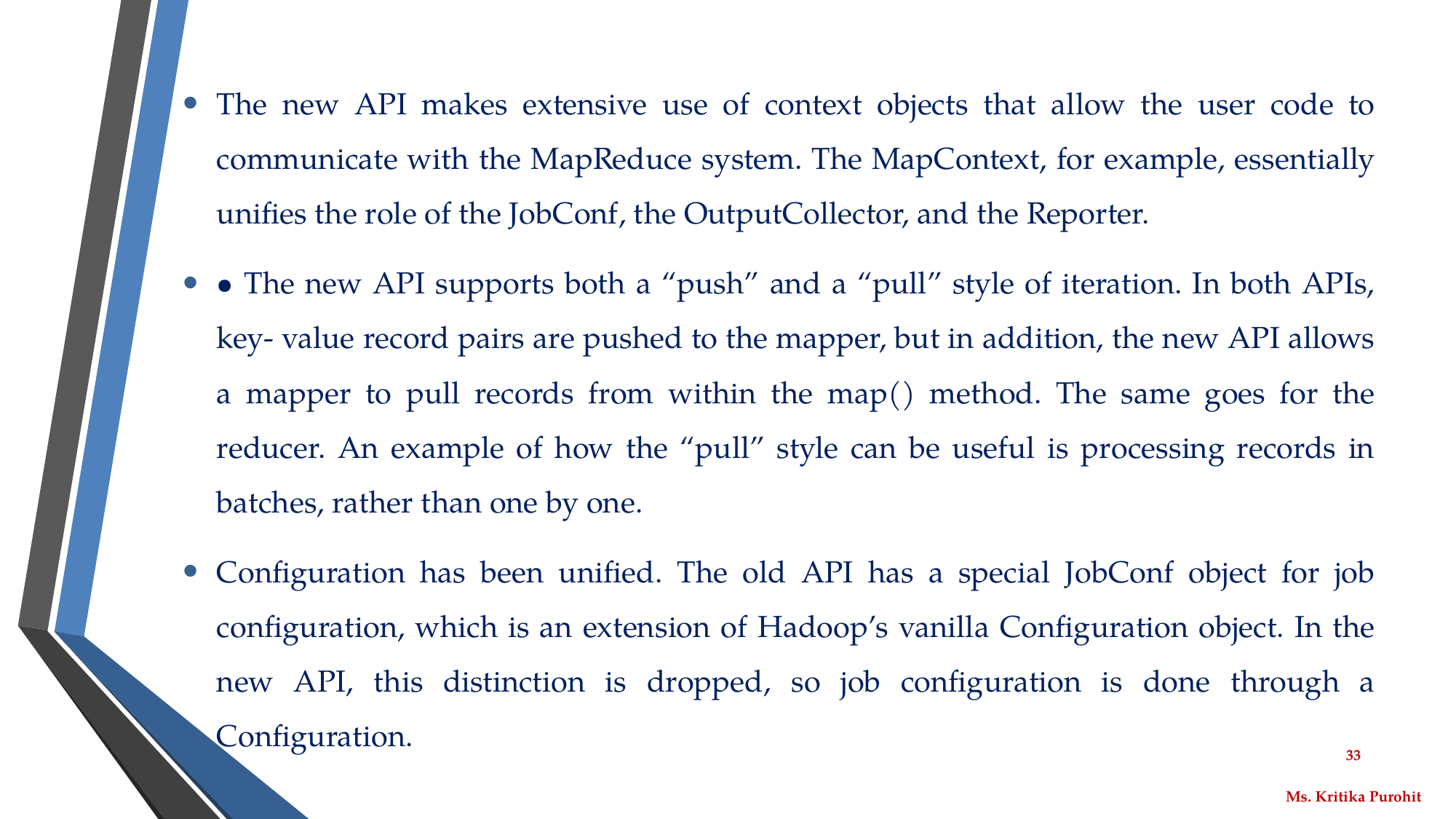

The new API makes extensive use of context objects that allow the user code to communicate with the MapReduce system. The MapContext, for example, essentially unifies the role of the JobConf, the OutputCollector, and the Reporter.
• The new API supports both a “push” and a “pull” style of iteration. In both APIs, key- value record pairs are pushed to the mapper, but in addition, the new API allows a mapper to pull records from within the map() method. The same goes for the reducer. An example of how the “pull” style can be useful is processing records in batches, rather than one by one.
Configuration has been unified. The old API has a special JobConf object for job configuration, which is an extension of Hadoop’s vanilla Configuration object. In the new API, this distinction is dropped, so job configuration is done through a Configuration.
33
Ms. Kritika Purohit